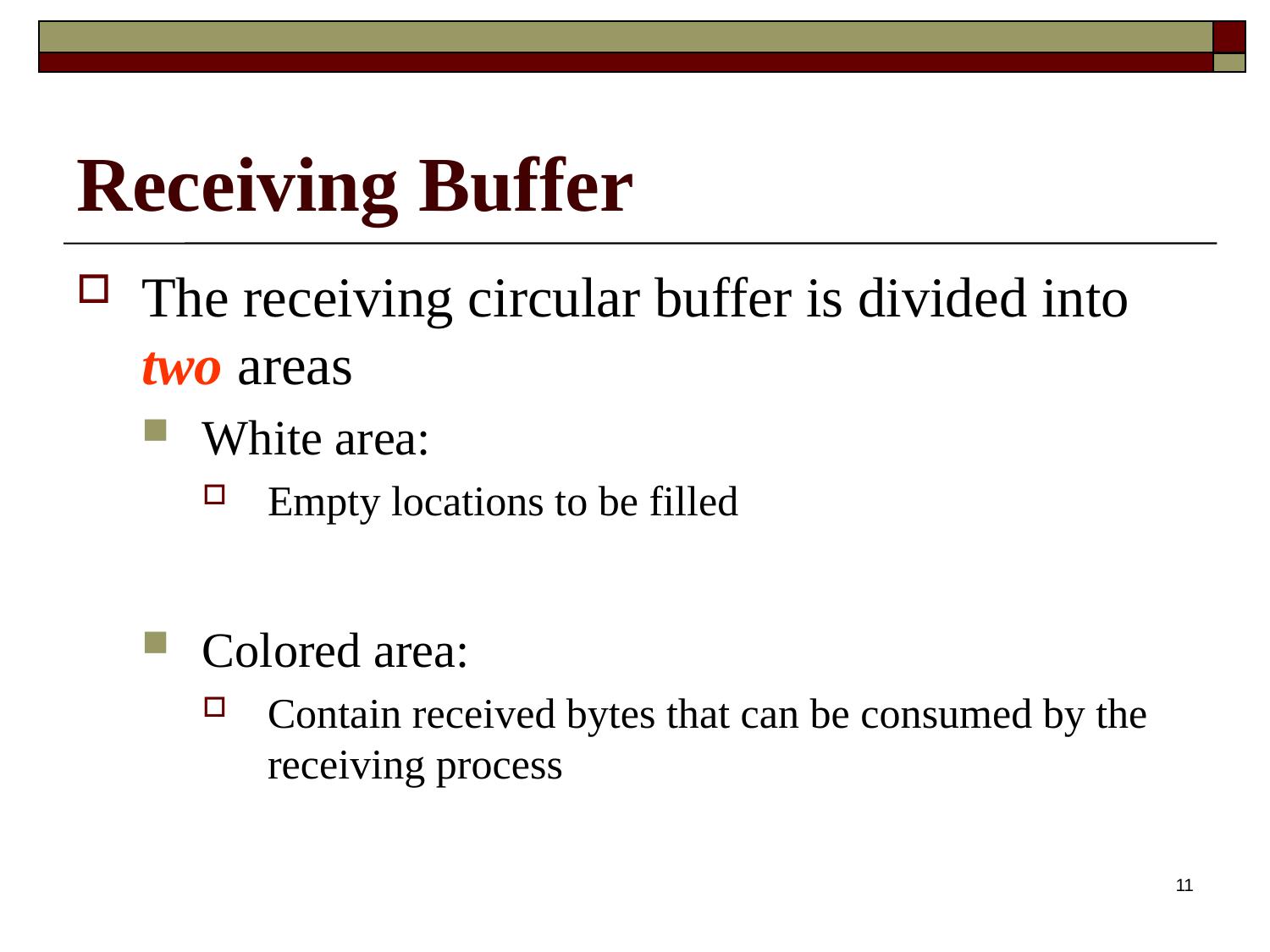

# Receiving Buffer
The receiving circular buffer is divided into two areas
White area:
Empty locations to be filled

Colored area:
Contain received bytes that can be consumed by the receiving process
11